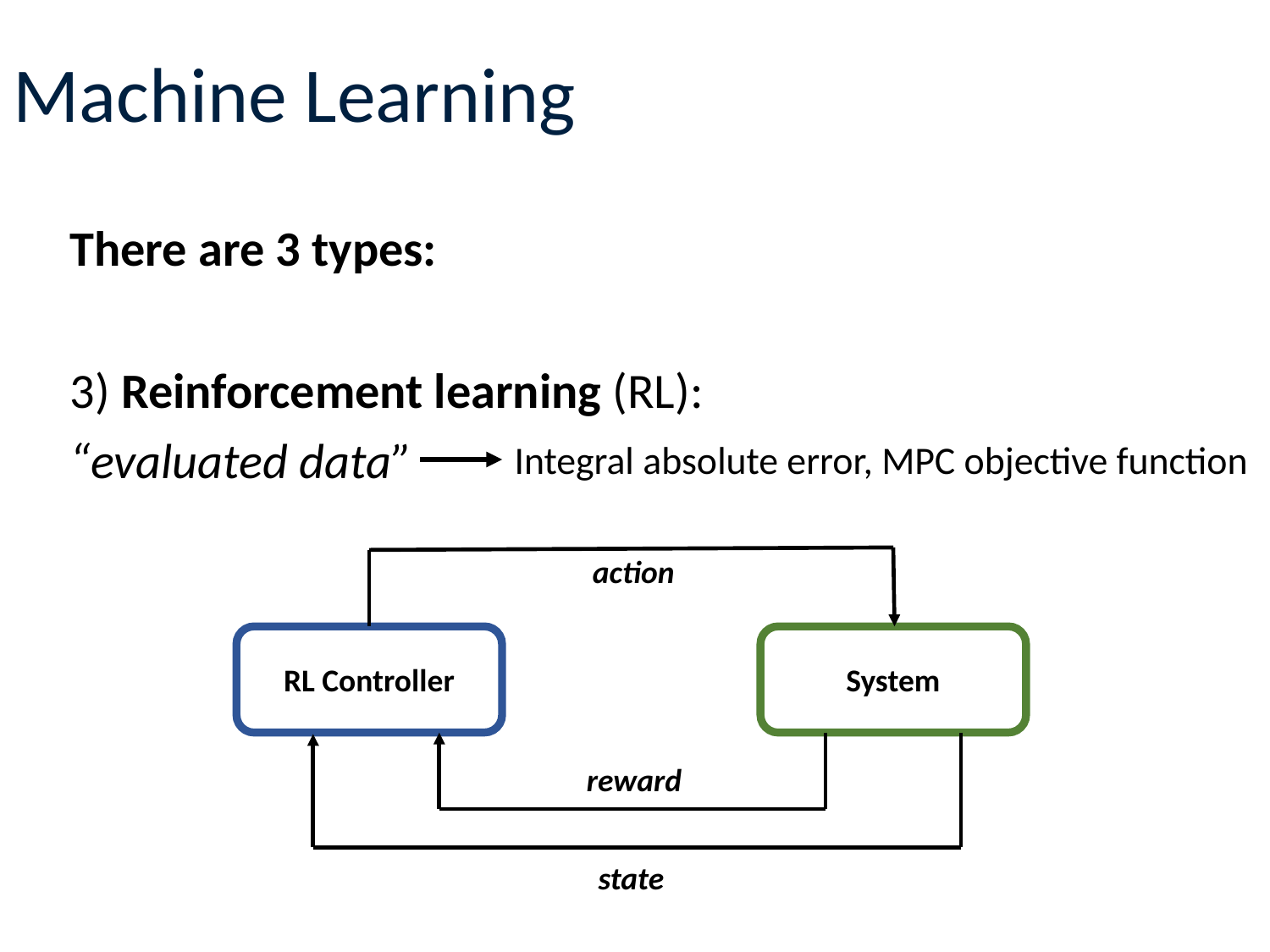

# Machine Learning
There are 3 types:

3) Reinforcement learning (RL):
“evaluated data”
Integral absolute error, MPC objective function
action
RL Controller
System
reward
state